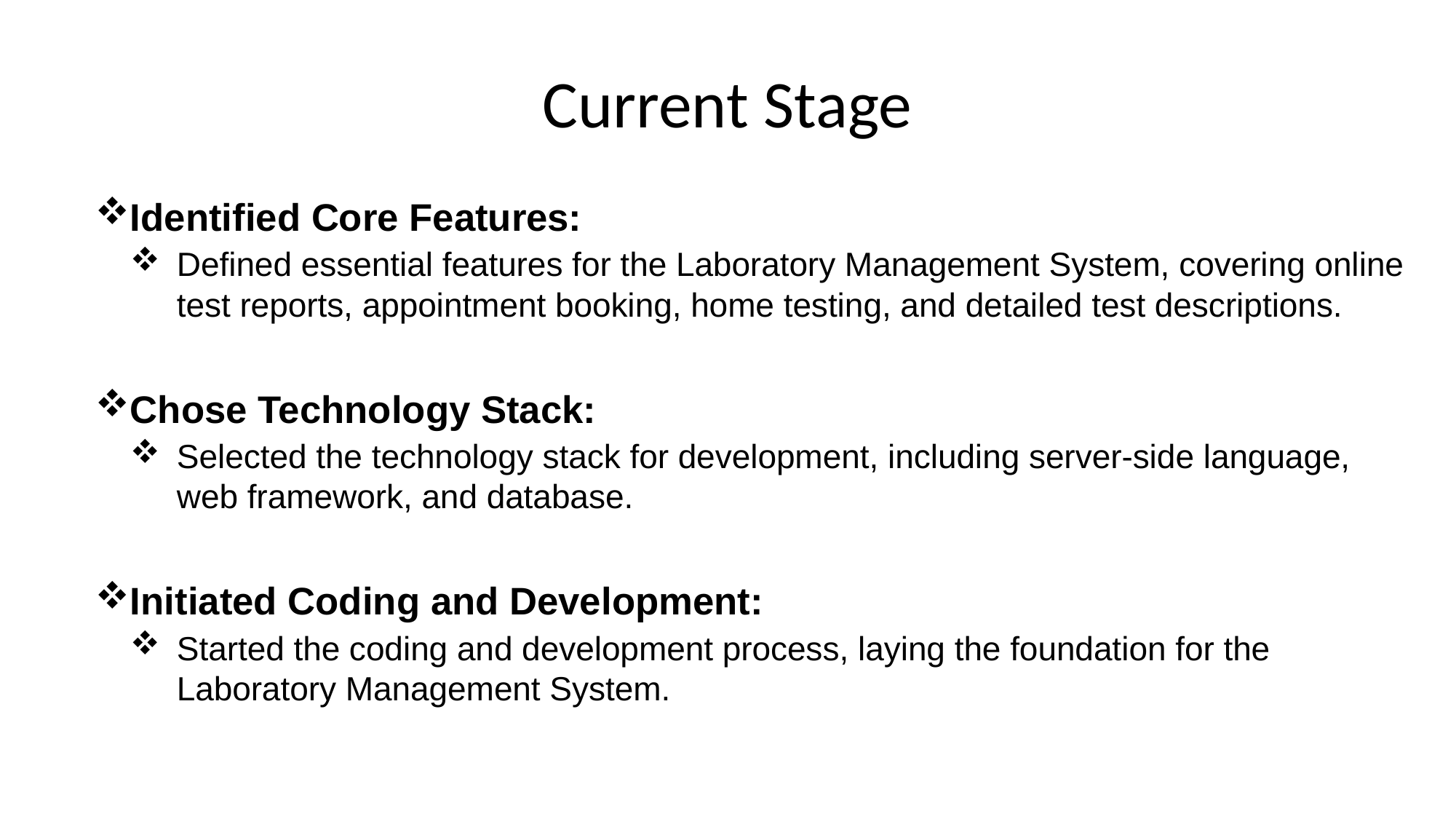

# Current Stage
Identified Core Features:
Defined essential features for the Laboratory Management System, covering online test reports, appointment booking, home testing, and detailed test descriptions.

Chose Technology Stack:
Selected the technology stack for development, including server-side language, web framework, and database.

Initiated Coding and Development:
Started the coding and development process, laying the foundation for the Laboratory Management System.